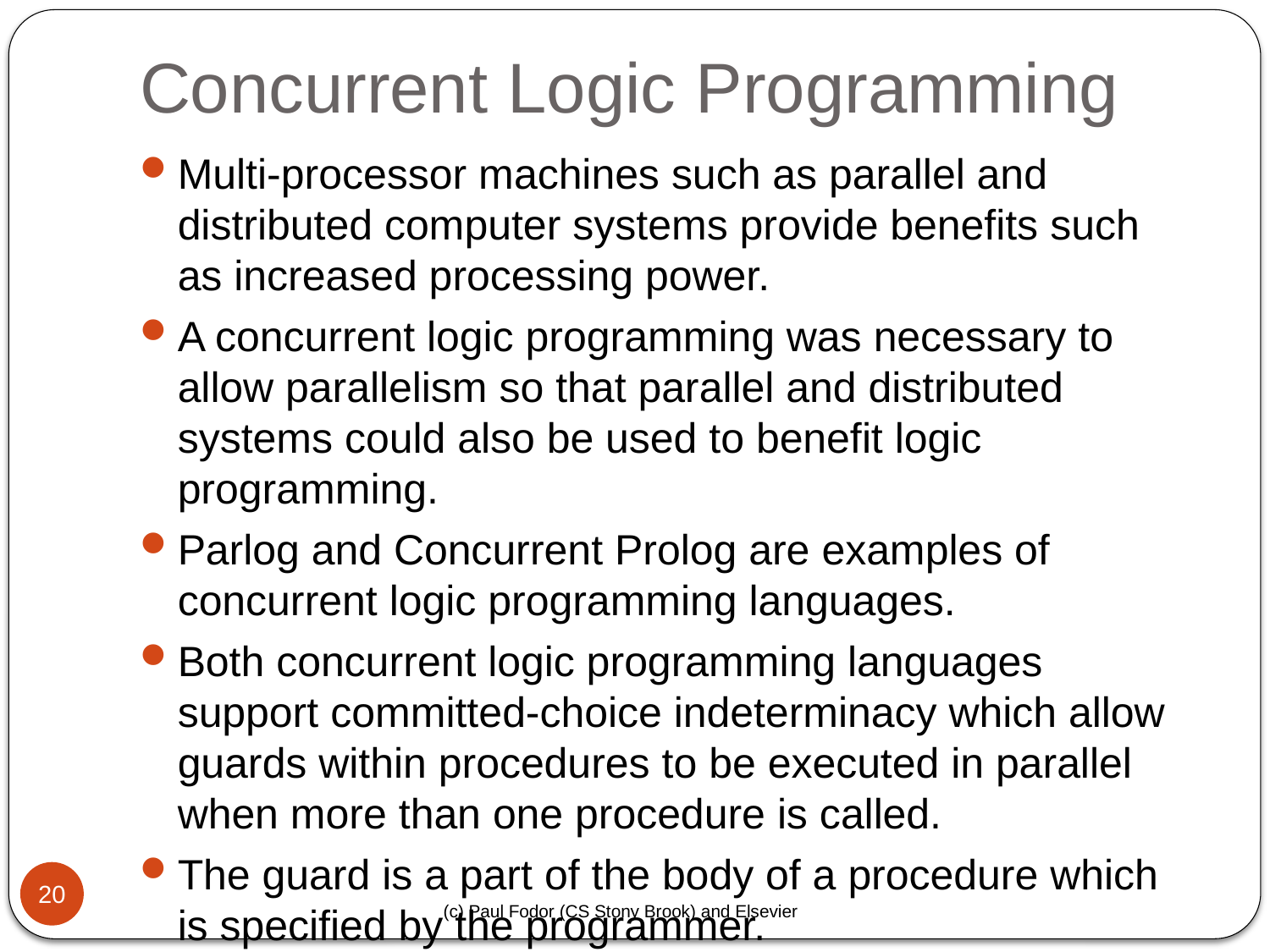

# Concurrent Logic Programming
Multi-processor machines such as parallel and distributed computer systems provide benefits such as increased processing power.
A concurrent logic programming was necessary to allow parallelism so that parallel and distributed systems could also be used to benefit logic programming.
Parlog and Concurrent Prolog are examples of concurrent logic programming languages.
Both concurrent logic programming languages support committed-choice indeterminacy which allow guards within procedures to be executed in parallel when more than one procedure is called.
The guard is a part of the body of a procedure which is specified by the programmer.
20